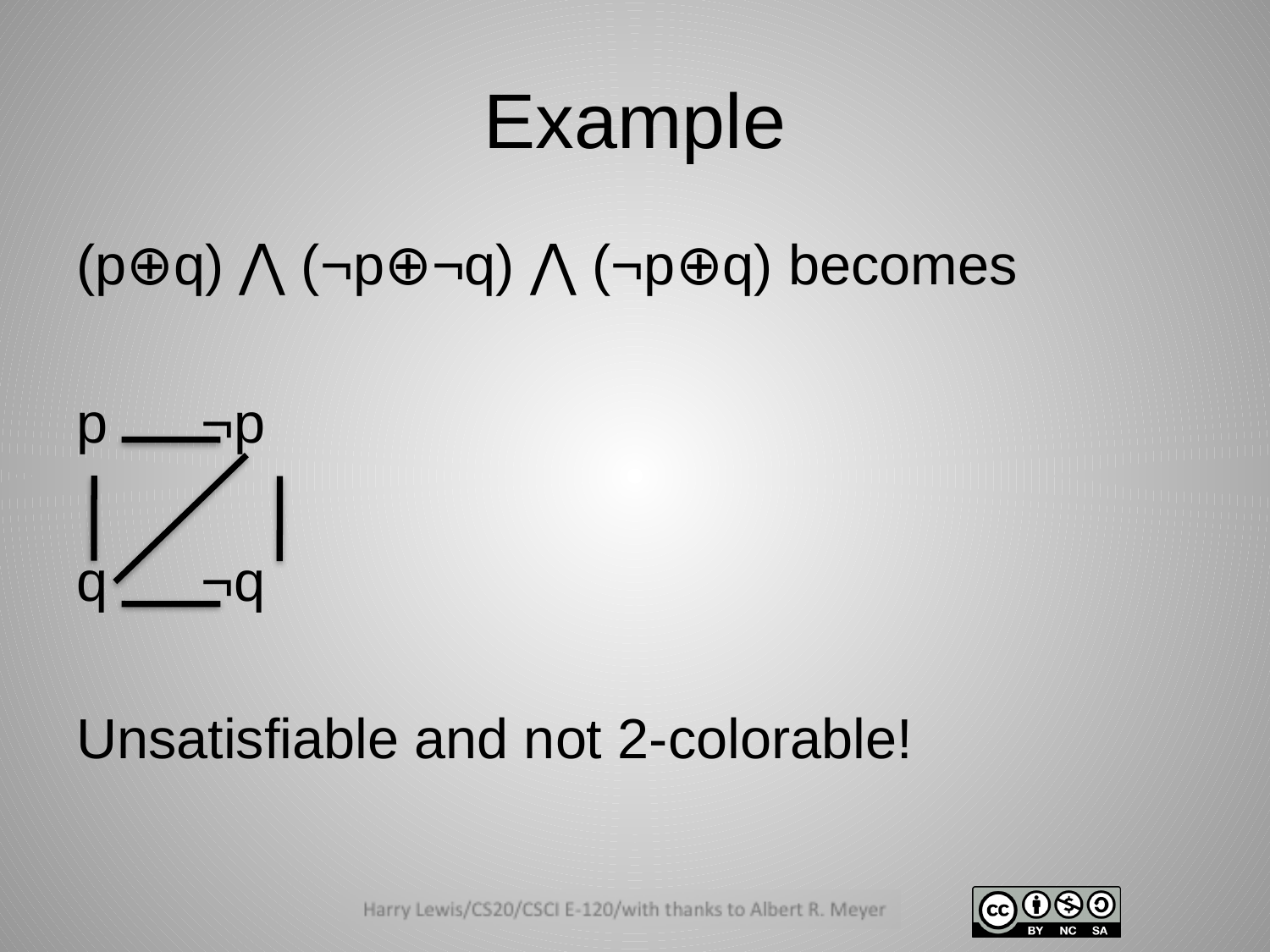

# Example
(p⊕q) ⋀ (¬p⊕¬q) ⋀ (¬p⊕q) becomes

p      ¬p

q      ¬q

Unsatisfiable and not 2-colorable!